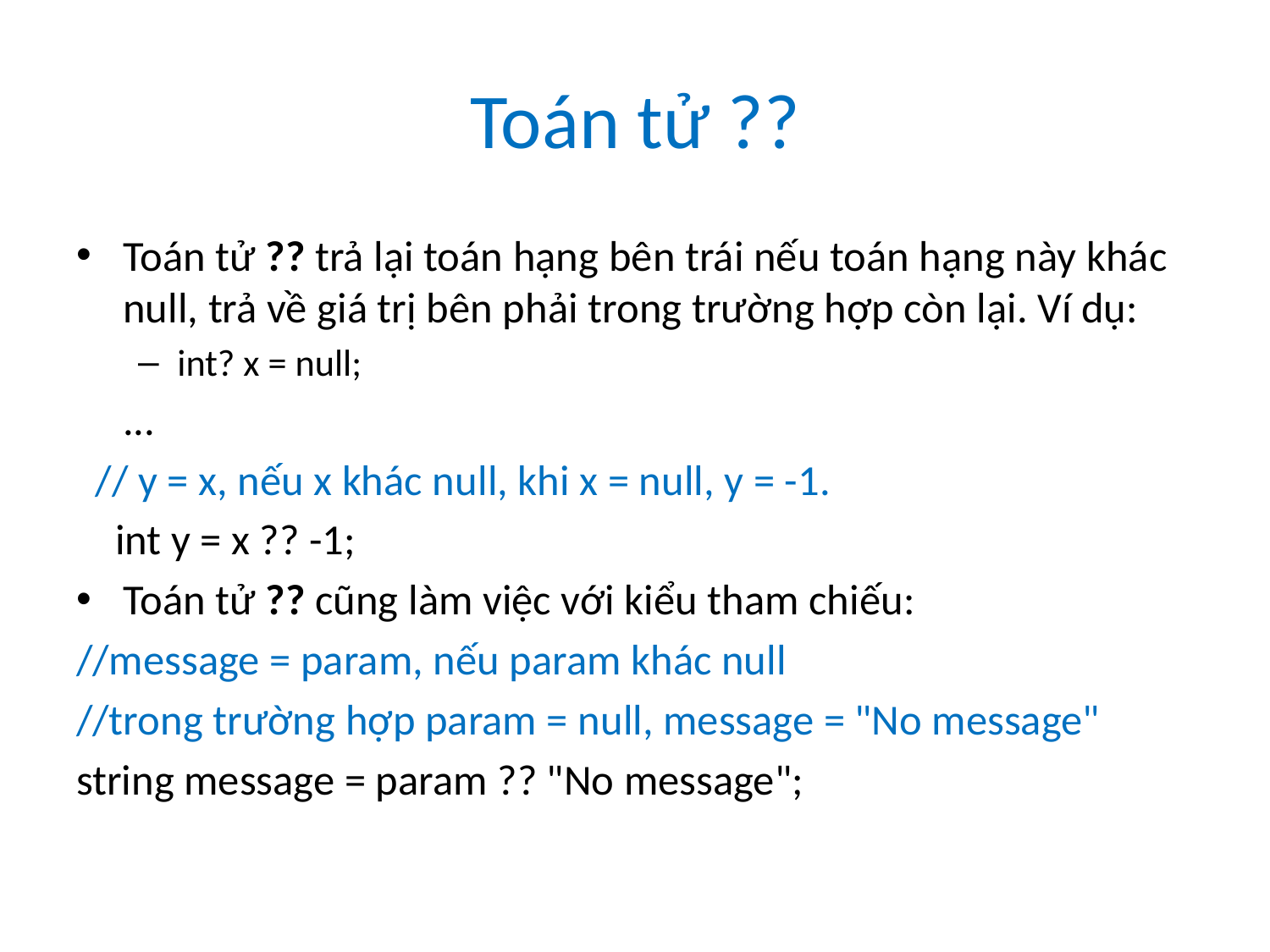

# Toán tử ??
Toán tử ?? trả lại toán hạng bên trái nếu toán hạng này khác null, trả về giá trị bên phải trong trường hợp còn lại. Ví dụ:
int? x = null;
		...
  // y = x, nếu x khác null, khi x = null, y = -1.
    int y = x ?? -1;
Toán tử ?? cũng làm việc với kiểu tham chiếu:
//message = param, nếu param khác null
//trong trường hợp param = null, message = "No message"
string message = param ?? "No message";